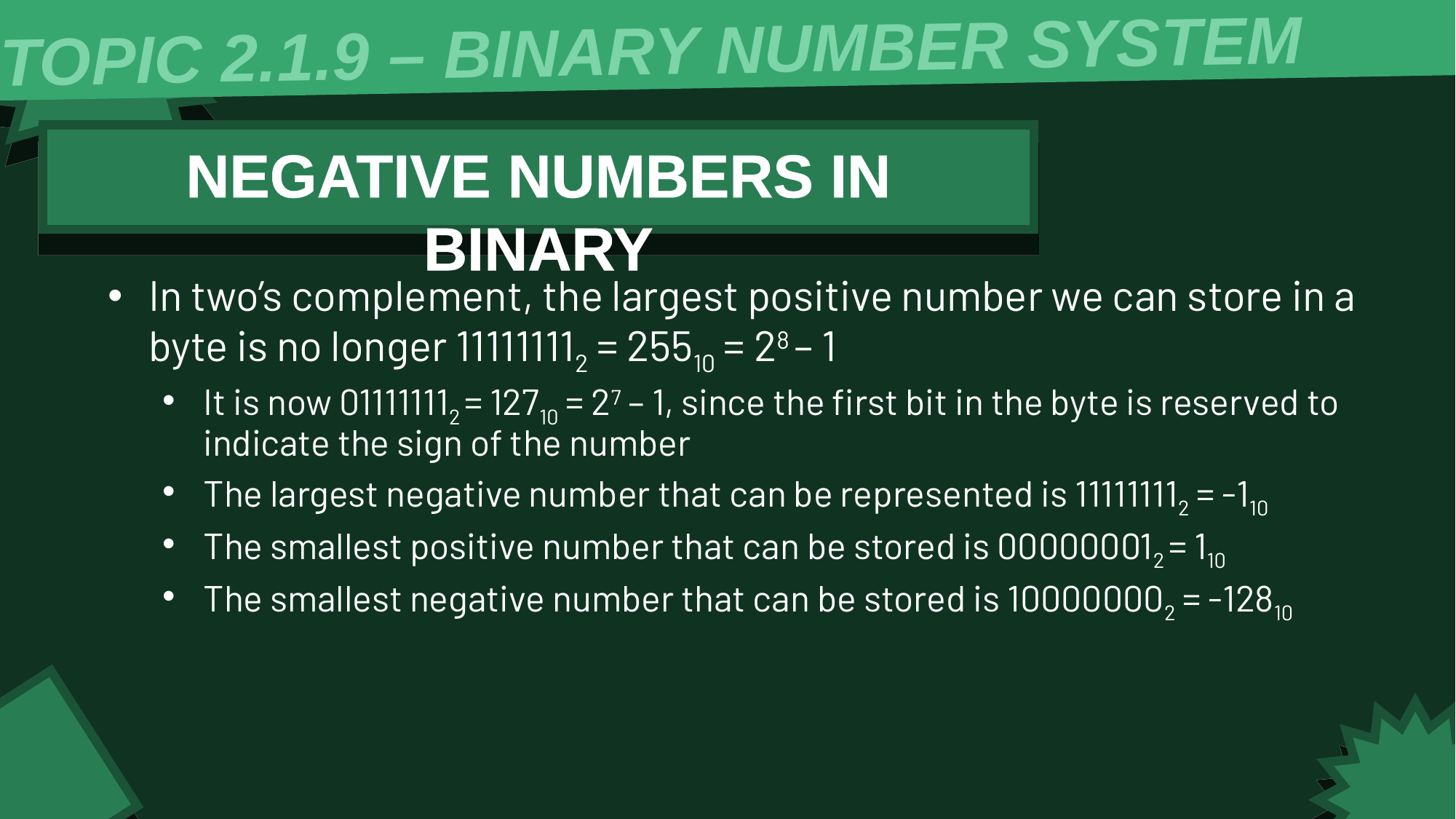

TOPIC 2.1.9 – BINARY NUMBER SYSTEM

NEGATIVE NUMBERS IN BINARY
In two’s complement, the largest positive number we can store in a byte is no longer 111111112 = 25510 = 28 – 1
It is now 011111112 = 12710 = 27 – 1, since the first bit in the byte is reserved to indicate the sign of the number
The largest negative number that can be represented is 111111112 = -110
The smallest positive number that can be stored is 000000012 = 110
The smallest negative number that can be stored is 100000002 = -12810